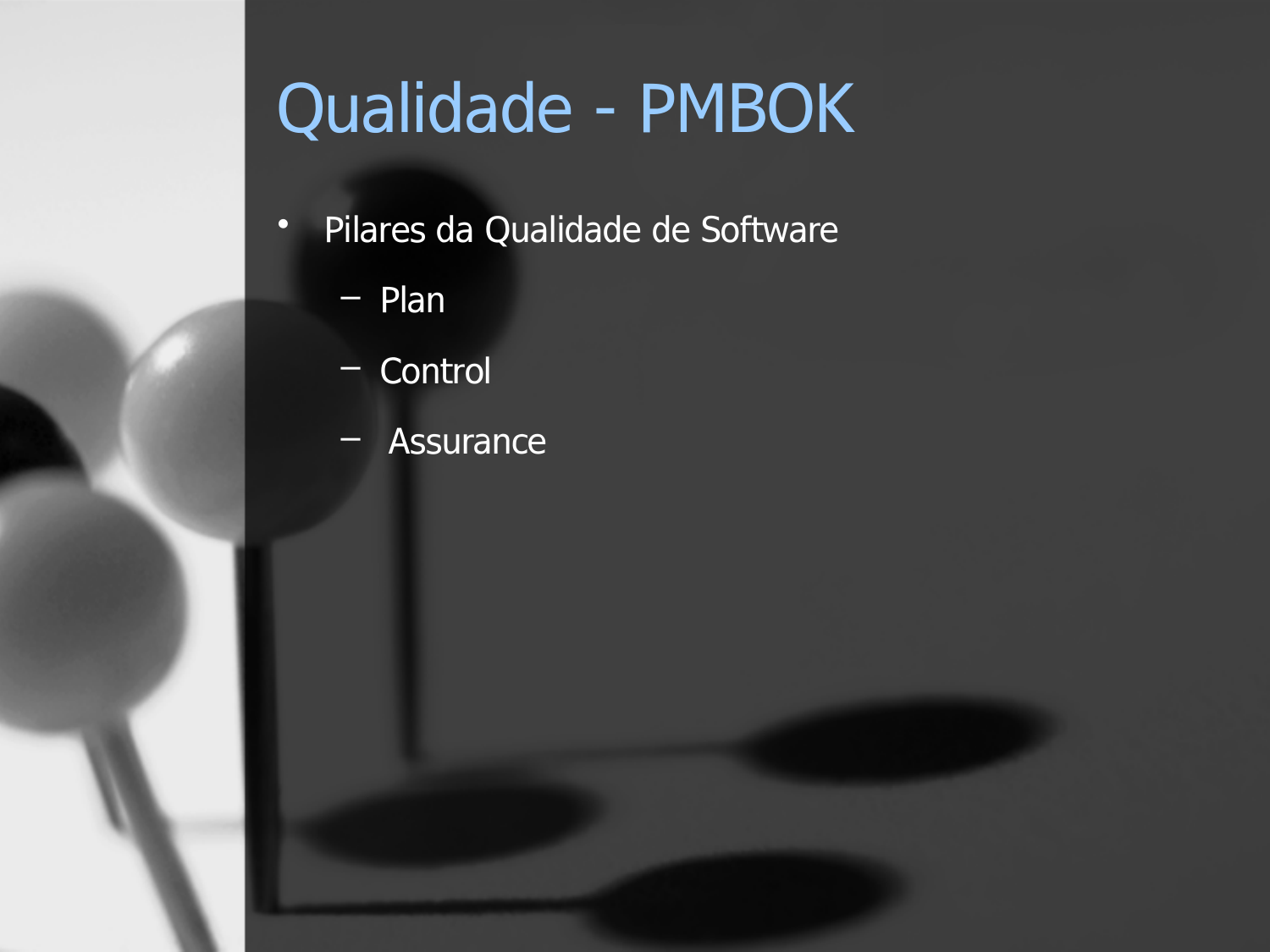

# Qualidade - PMBOK
Pilares da Qualidade de Software
Plan
Control
 Assurance